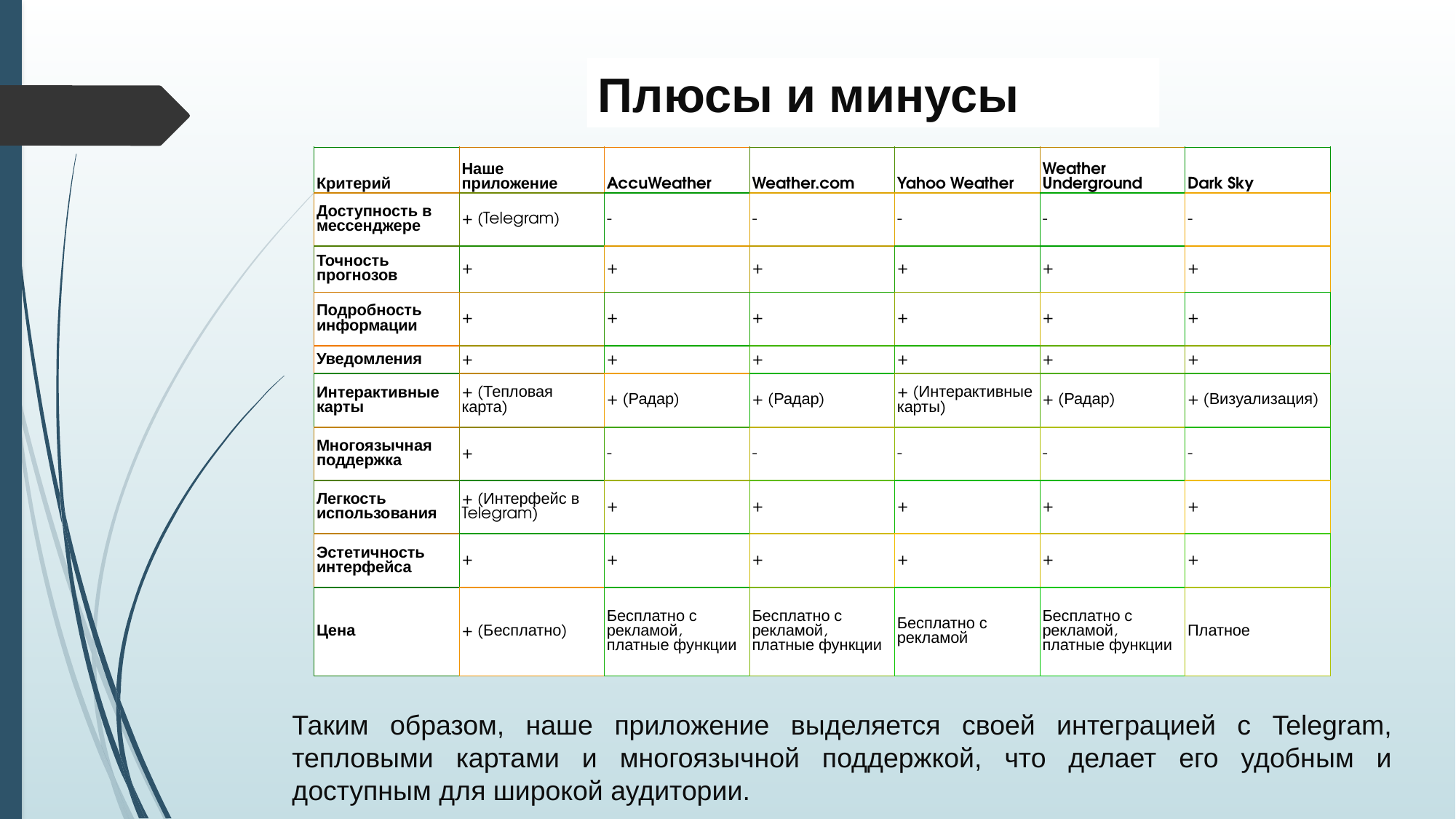

Плюсы и минусы
| Критерий | Наше приложение | AccuWeather | Weather.com | Yahoo Weather | Weather Underground | Dark Sky |
| --- | --- | --- | --- | --- | --- | --- |
| Доступность в мессенджере | + (Telegram) | - | - | - | - | - |
| Точность прогнозов | + | + | + | + | + | + |
| Подробность информации | + | + | + | + | + | + |
| Уведомления | + | + | + | + | + | + |
| Интерактивные карты | + (Тепловая карта) | + (Радар) | + (Радар) | + (Интерактивные карты) | + (Радар) | + (Визуализация) |
| Многоязычная поддержка | + | - | - | - | - | - |
| Легкость использования | + (Интерфейс в Telegram) | + | + | + | + | + |
| Эстетичность интерфейса | + | + | + | + | + | + |
| Цена | + (Бесплатно) | Бесплатно с рекламой, платные функции | Бесплатно с рекламой, платные функции | Бесплатно с рекламой | Бесплатно с рекламой, платные функции | Платное |
Таким образом, наше приложение выделяется своей интеграцией с Telegram, тепловыми картами и многоязычной поддержкой, что делает его удобным и доступным для широкой аудитории.